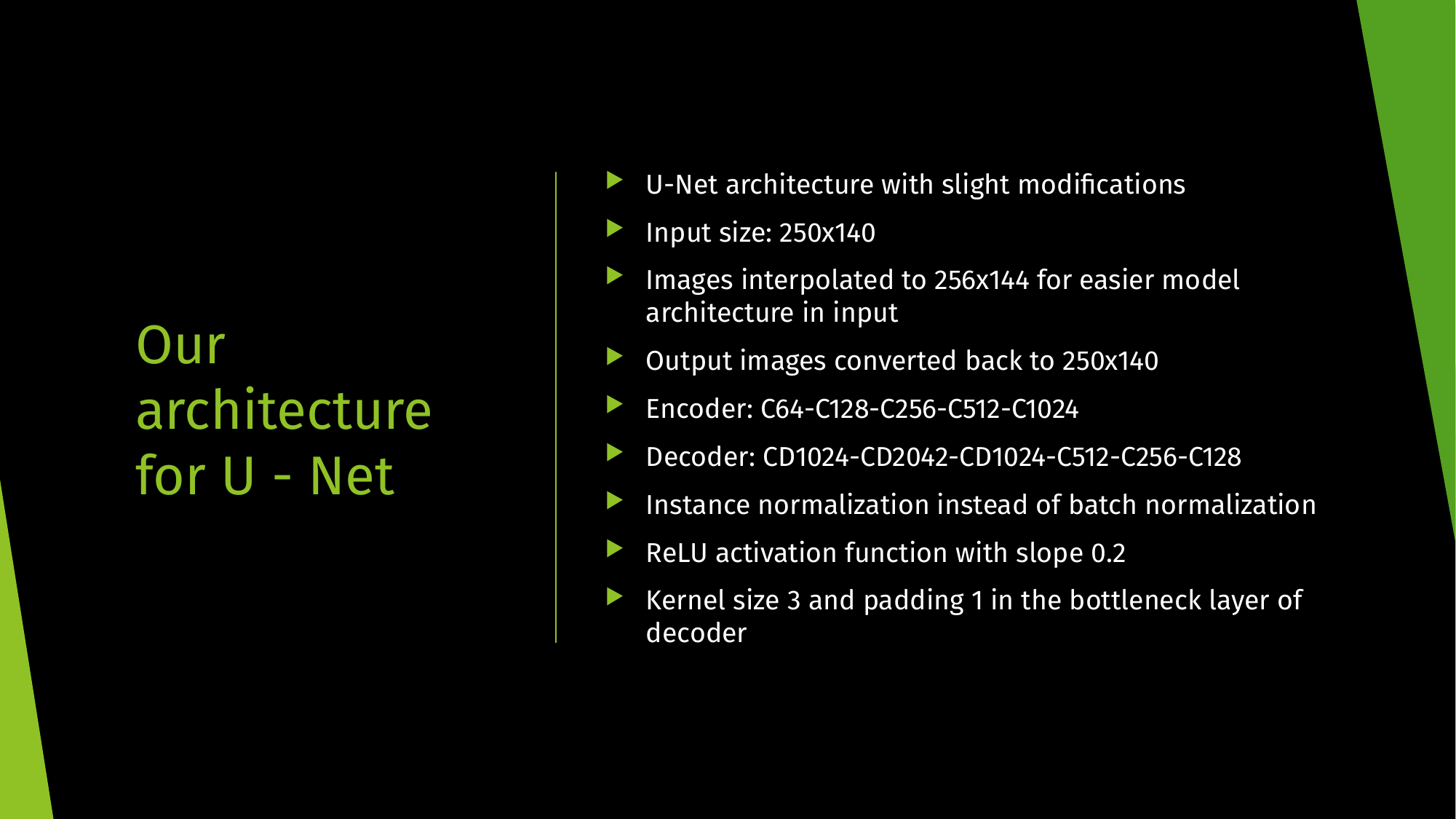

U-Net architecture with slight modifications
Input size: 250x140
Images interpolated to 256x144 for easier model architecture in input
Output images converted back to 250x140
Encoder: C64-C128-C256-C512-C1024
Decoder: CD1024-CD2042-CD1024-C512-C256-C128
Instance normalization instead of batch normalization
ReLU activation function with slope 0.2
Kernel size 3 and padding 1 in the bottleneck layer of decoder
# Our architecture for U - Net